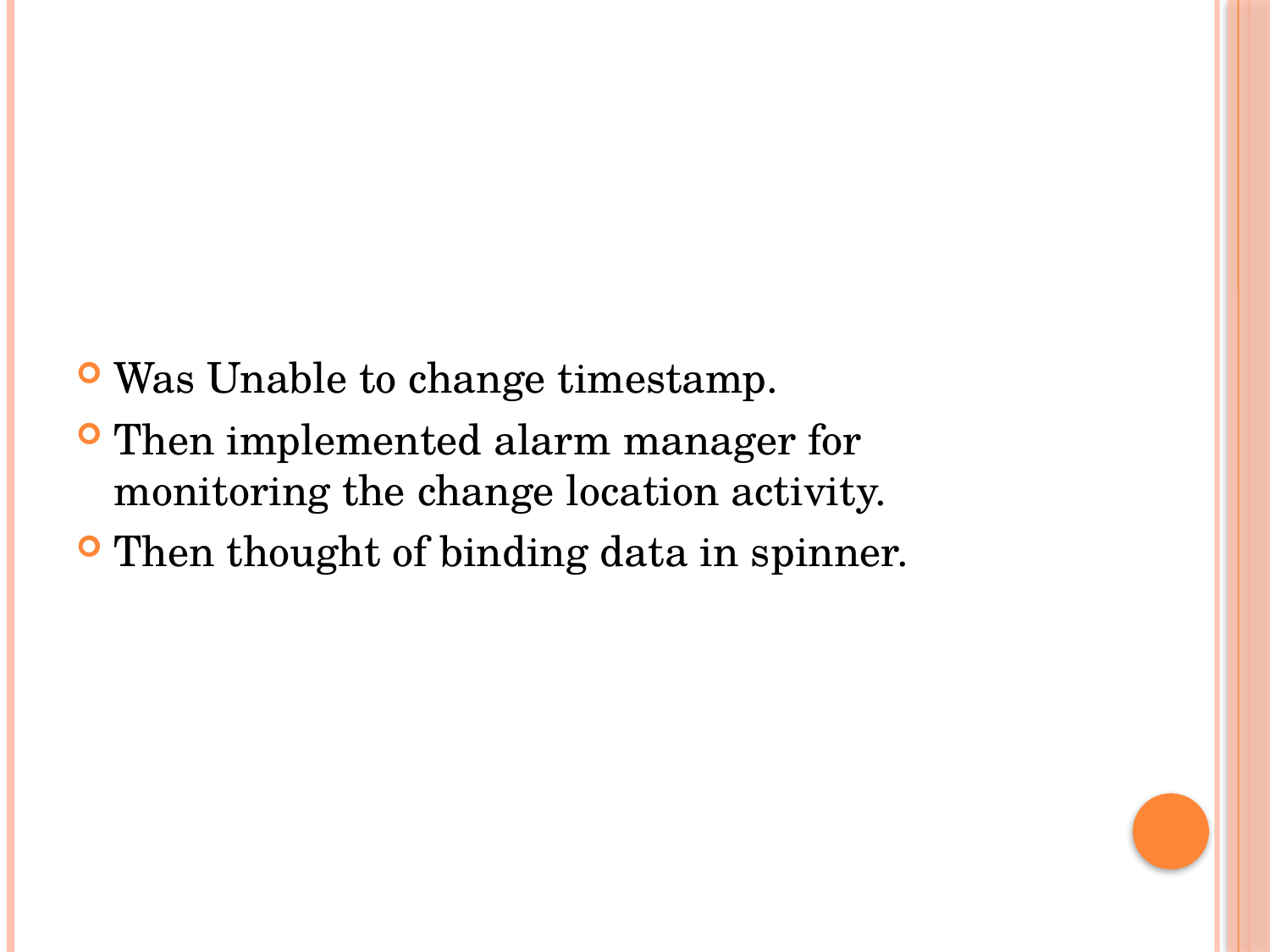

#

Was Unable to change timestamp.
Then implemented alarm manager for monitoring the change location activity.
Then thought of binding data in spinner.